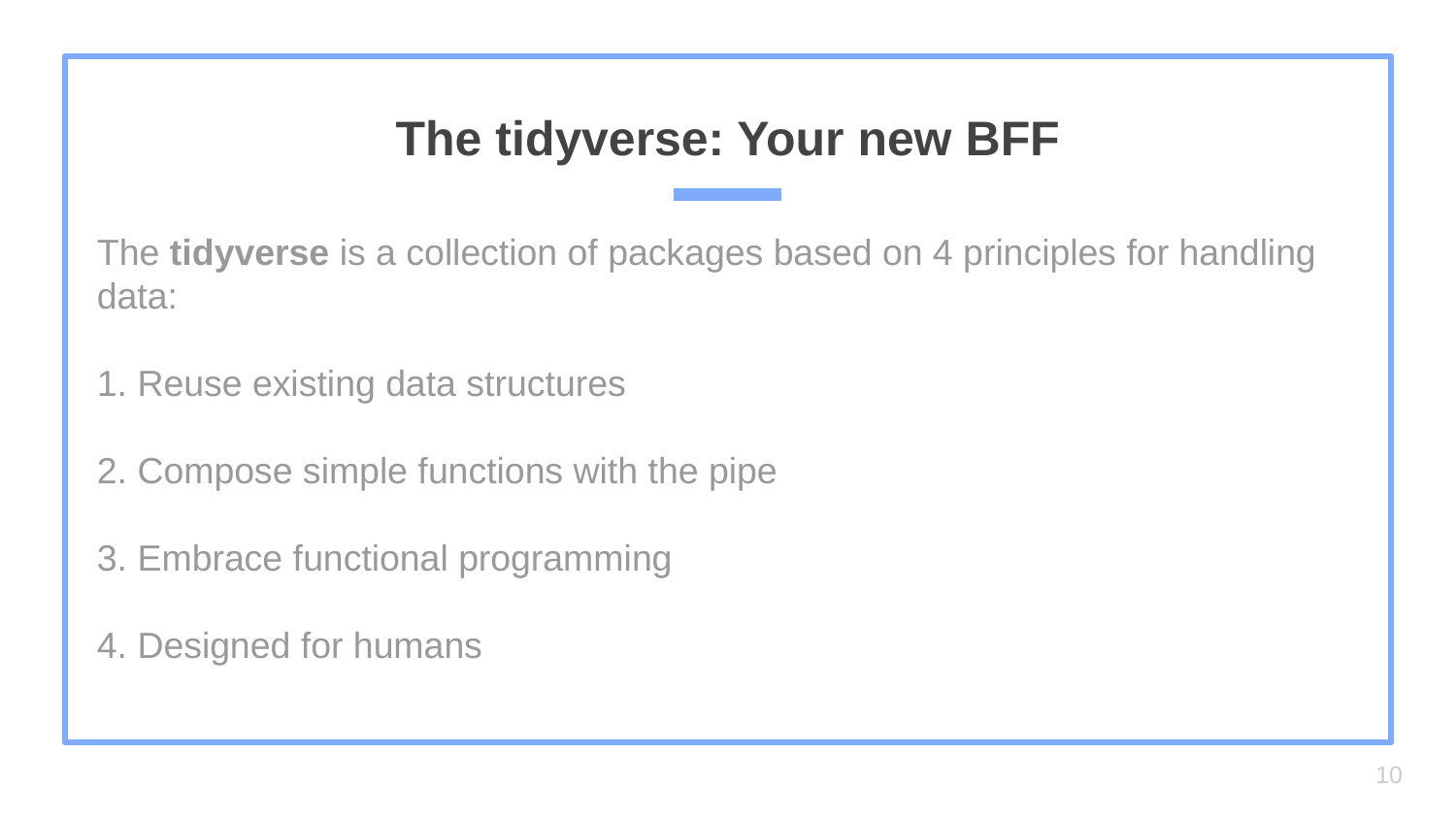

# The tidyverse: Your new BFF
The tidyverse is a collection of packages based on 4 principles for handling data:

1. Reuse existing data structures

2. Compose simple functions with the pipe

3. Embrace functional programming

4. Designed for humans
10